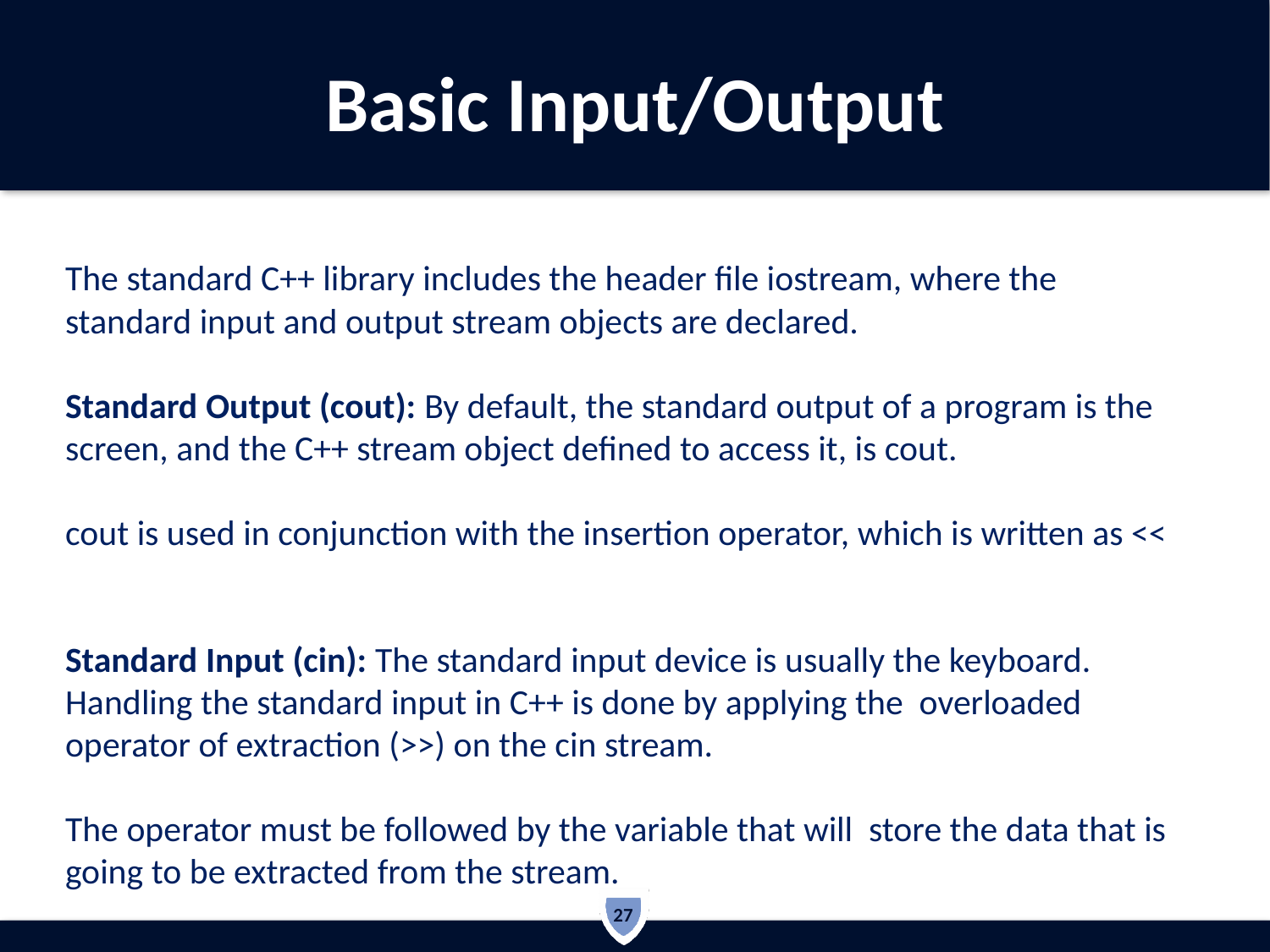

# Basic Input/Output

The standard C++ library includes the header file iostream, where the standard input and output stream objects are declared.

Standard Output (cout): By default, the standard output of a program is the screen, and the C++ stream object defined to access it, is cout.

cout is used in conjunction with the insertion operator, which is written as <<

Standard Input (cin): The standard input device is usually the keyboard. Handling the standard input in C++ is done by applying the  overloaded operator of extraction (>>) on the cin stream.

The operator must be followed by the variable that will  store the data that is going to be extracted from the stream.
27